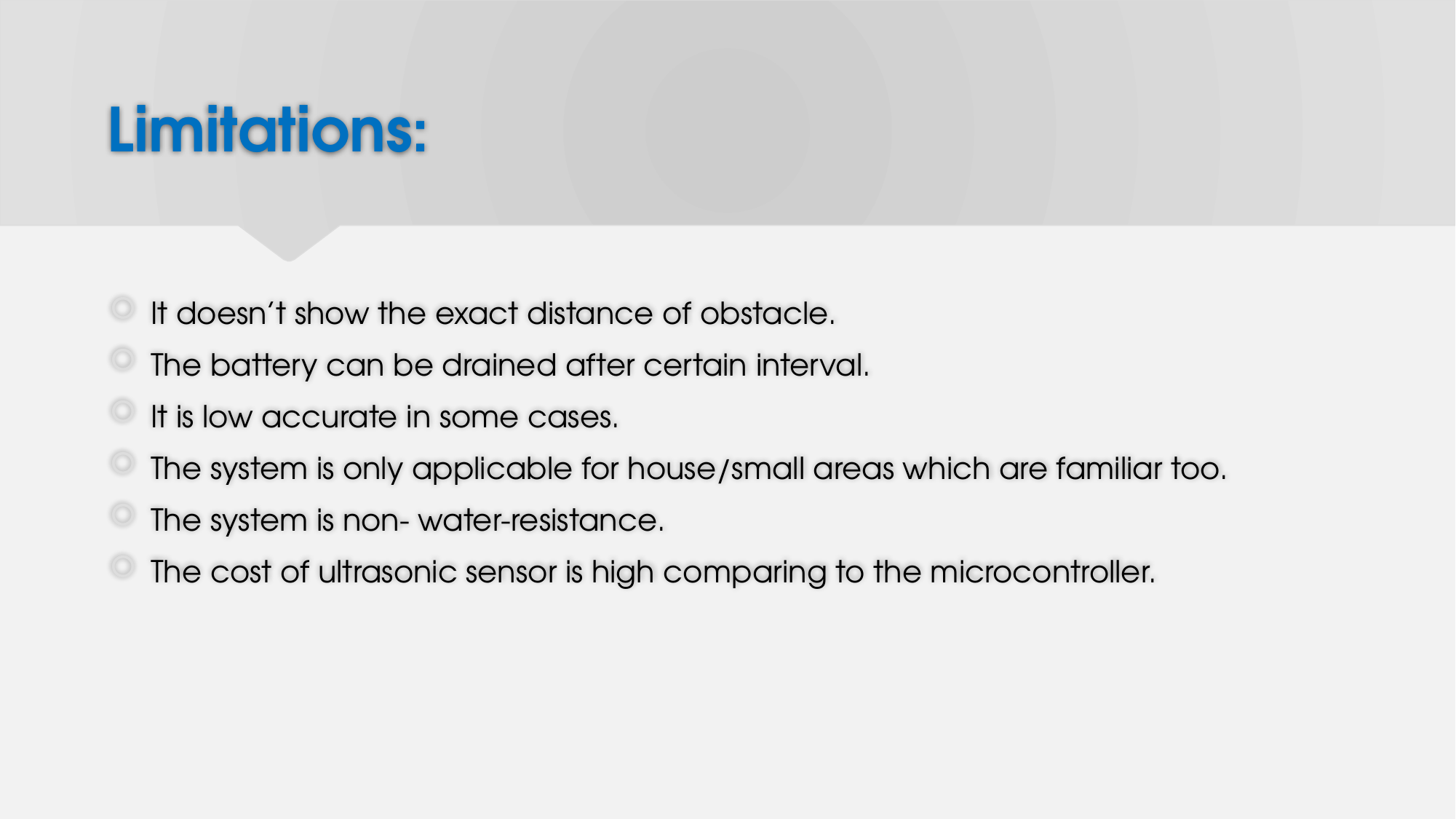

# Limitations:

It doesn’t show the exact distance of obstacle.
The battery can be drained after certain interval.
It is low accurate in some cases.
The system is only applicable for house/small areas which are familiar too.
The system is non- water-resistance.
The cost of ultrasonic sensor is high comparing to the microcontroller.